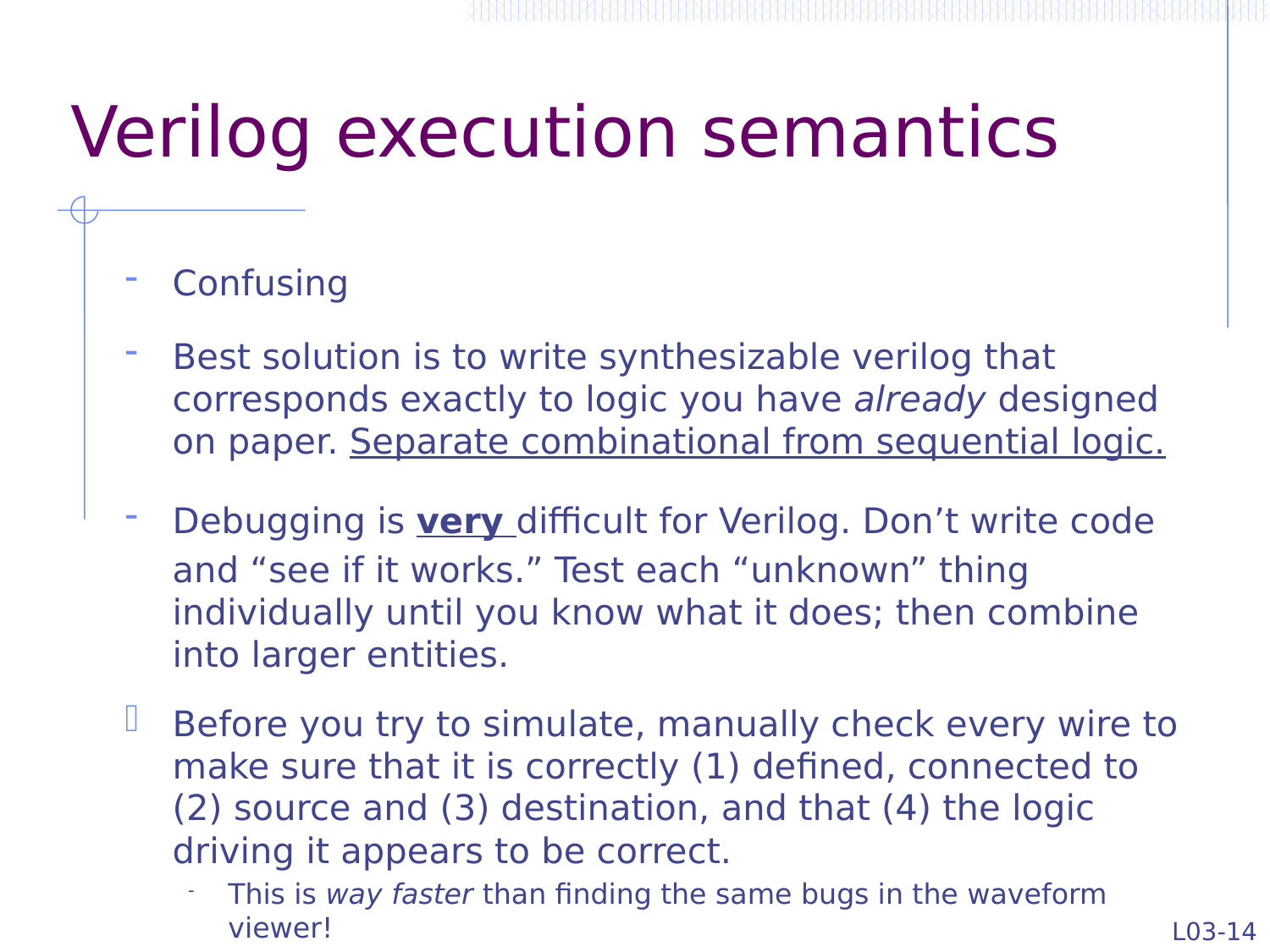

Verilog execution semantics
Confusing

Best solution is to write synthesizable verilog that corresponds exactly to logic you have already designed on paper. Separate combinational from sequential logic.

Debugging is very difficult for Verilog. Don’t write code
	and “see if it works.” Test each “unknown” thing individually until you know what it does; then combine into larger entities.

Before you try to simulate, manually check every wire to make sure that it is correctly (1) defined, connected to (2) source and (3) destination, and that (4) the logic driving it appears to be correct.
This is way faster than finding the same bugs in the waveform viewer!

L03-14